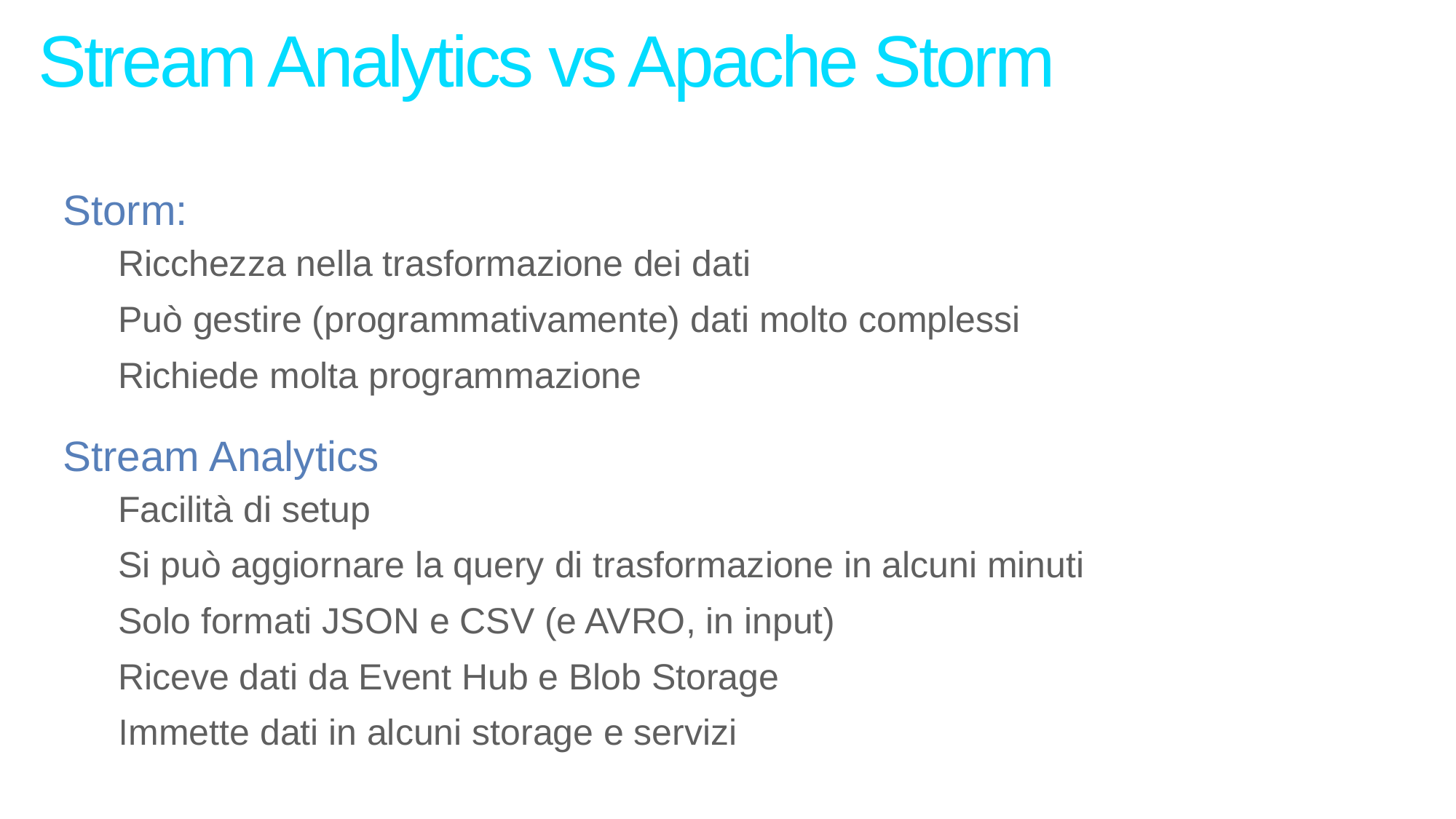

# Stream Analytics vs Apache Storm
Storm:
Ricchezza nella trasformazione dei dati
Può gestire (programmativamente) dati molto complessi
Richiede molta programmazione
Stream Analytics
Facilità di setup
Si può aggiornare la query di trasformazione in alcuni minuti
Solo formati JSON e CSV (e AVRO, in input)
Riceve dati da Event Hub e Blob Storage
Immette dati in alcuni storage e servizi